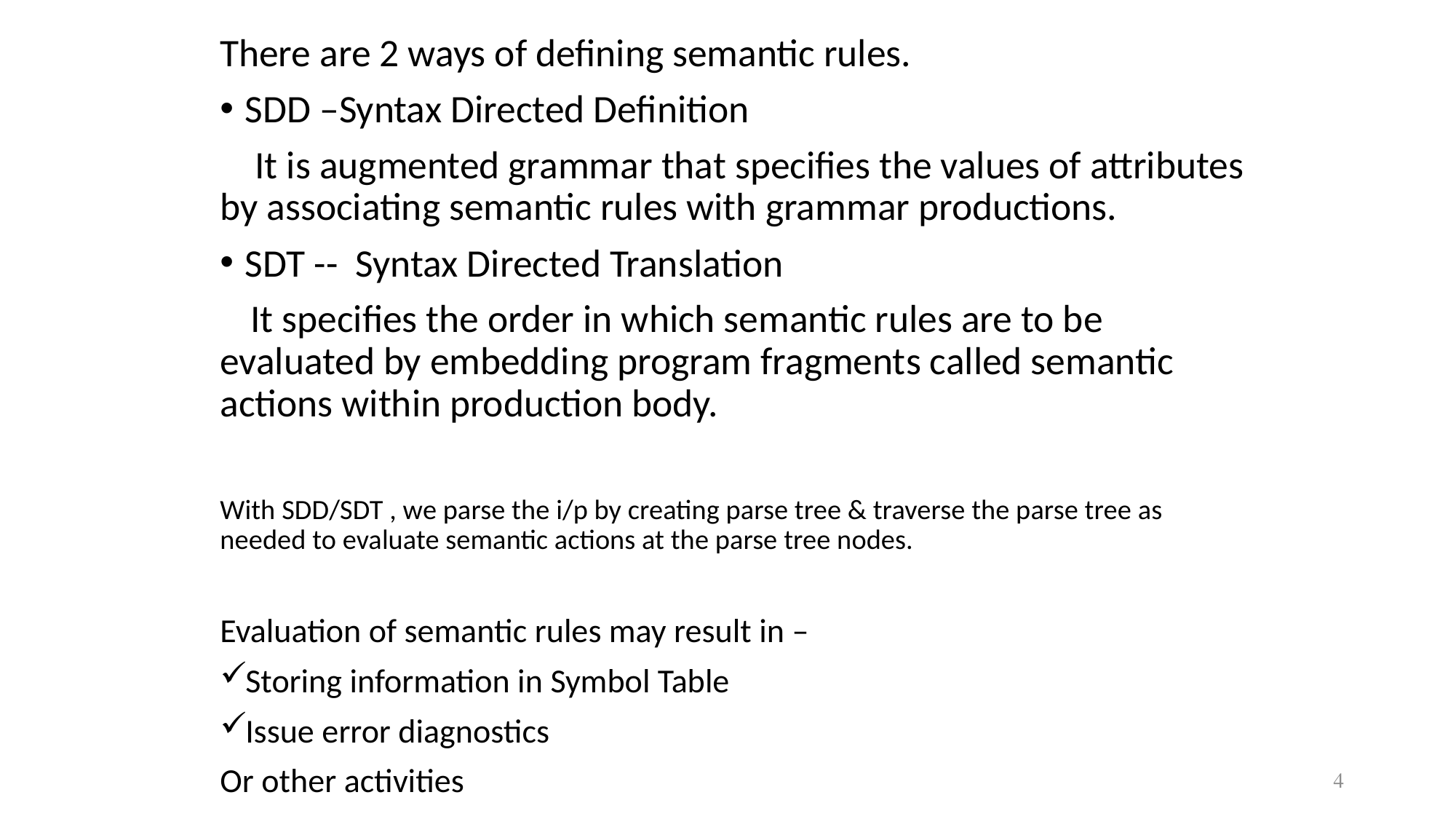

There are 2 ways of defining semantic rules.
SDD –Syntax Directed Definition
    It is augmented grammar that specifies the values of attributes by associating semantic rules with grammar productions.
SDT --  Syntax Directed Translation
    It specifies the order in which semantic rules are to be evaluated by embedding program fragments called semantic actions within production body.

With SDD/SDT , we parse the i/p by creating parse tree & traverse the parse tree as needed to evaluate semantic actions at the parse tree nodes.

Evaluation of semantic rules may result in –
Storing information in Symbol Table
Issue error diagnostics
Or other activities

4